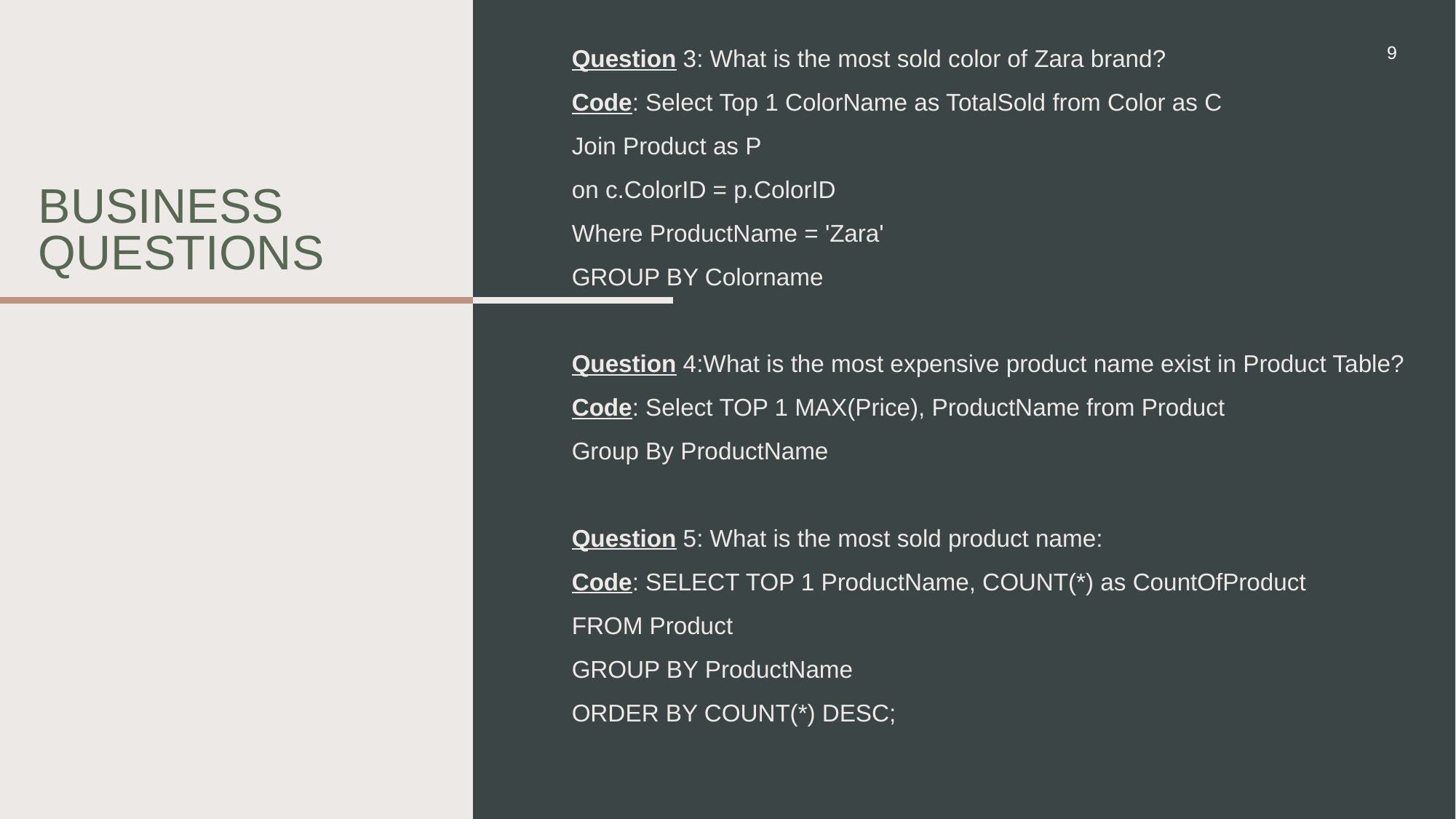

Question 3: What is the most sold color of Zara brand?
Code: Select Top 1 ColorName as TotalSold from Color as C
Join Product as P
on c.ColorID = p.ColorID
Where ProductName = 'Zara'
GROUP BY Colorname

Question 4:What is the most expensive product name exist in Product Table?
Code: Select TOP 1 MAX(Price), ProductName from Product
Group By ProductName

Question 5: What is the most sold product name:
Code: SELECT TOP 1 ProductName, COUNT(*) as CountOfProduct
FROM Product
GROUP BY ProductName
ORDER BY COUNT(*) DESC;

9
# Business Questions